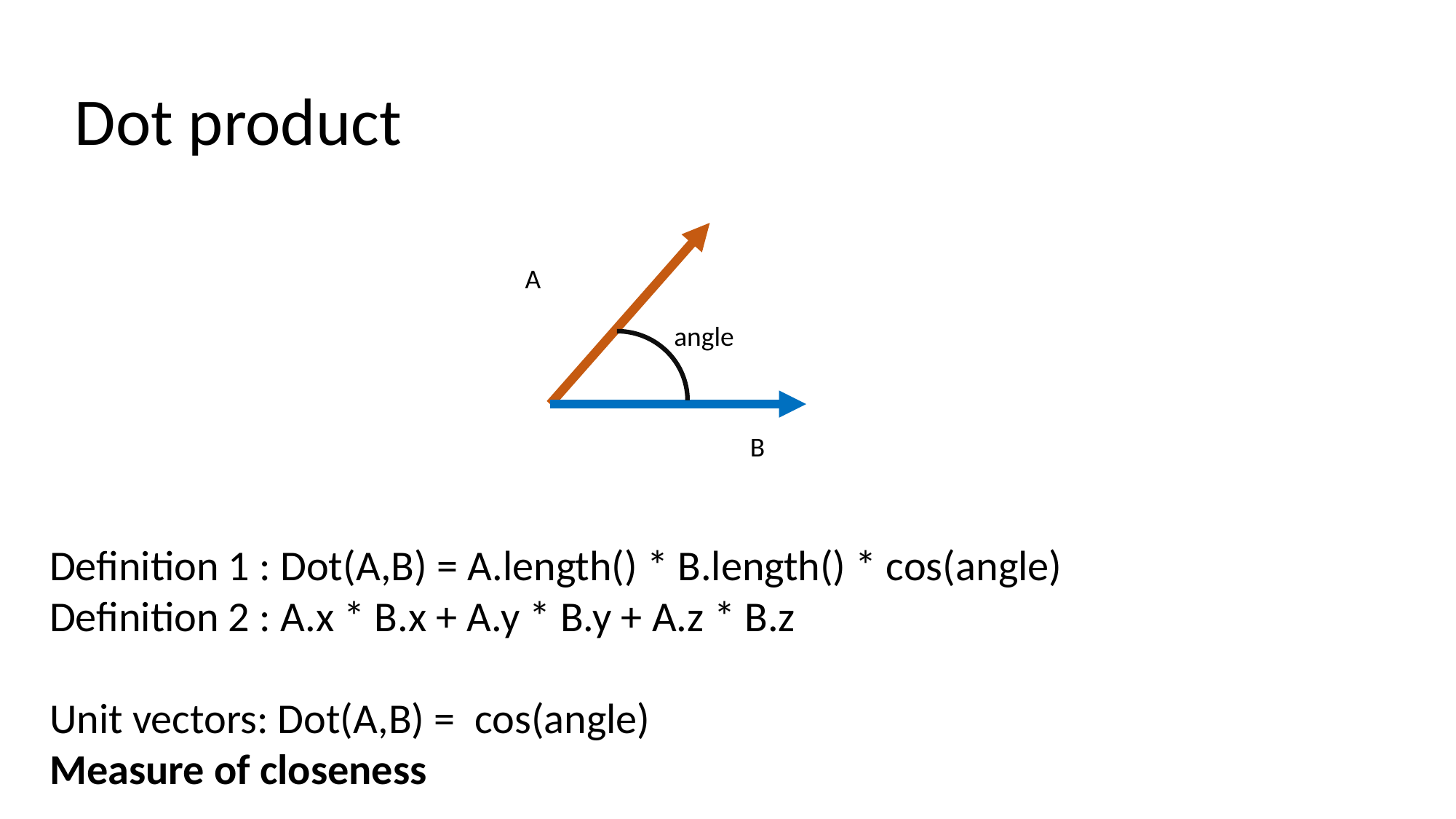

# Dot product
A
angle

B
Definition 1 : Dot(A,B) = A.length() * B.length() * cos(angle)
Definition 2 : A.x * B.x + A.y * B.y + A.z * B.z

Unit vectors: Dot(A,B) =  cos(angle)
Measure of closeness